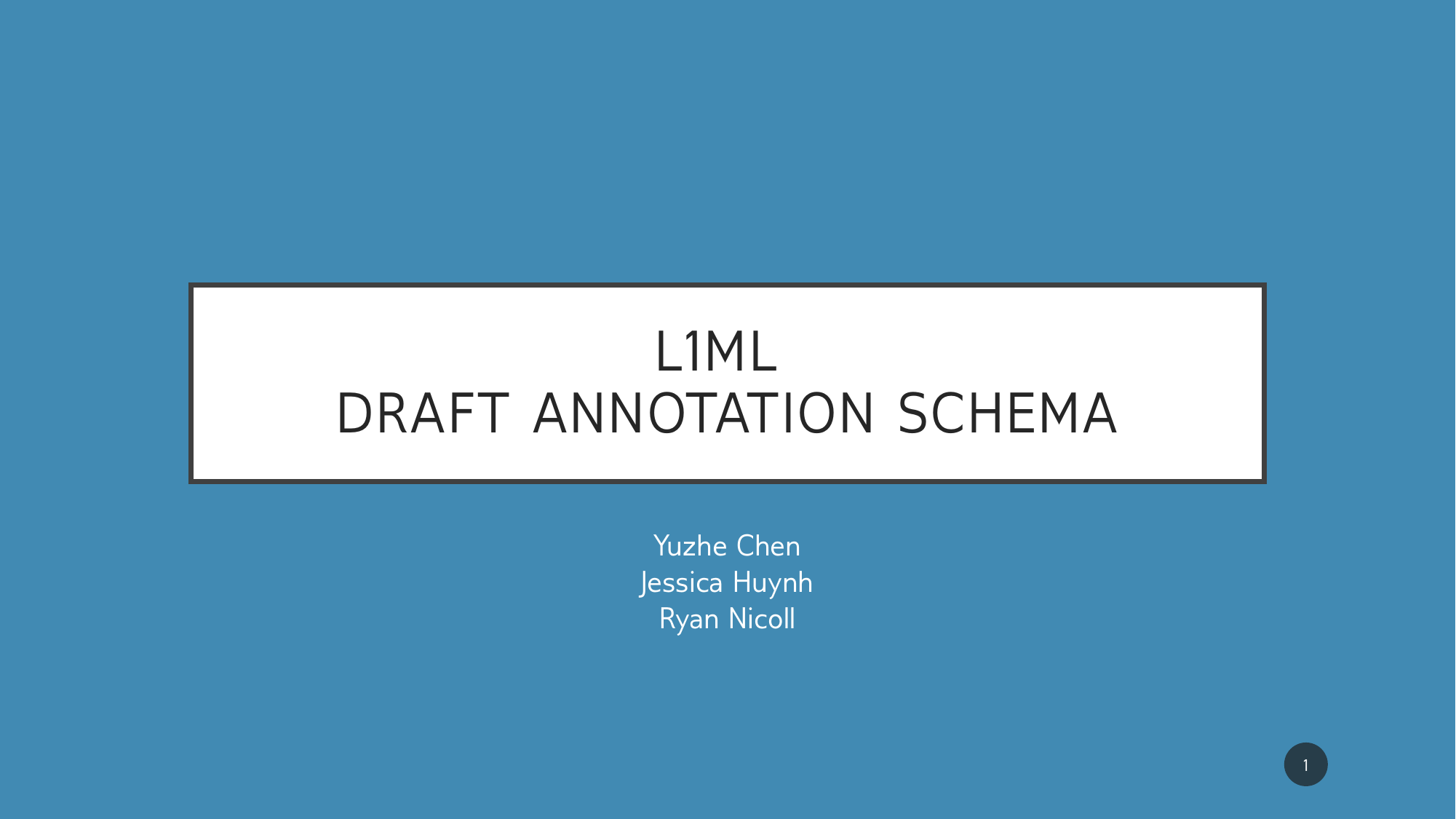

# L1ML draft annotation schema
Yuzhe Chen
Jessica Huynh
Ryan Nicoll
1